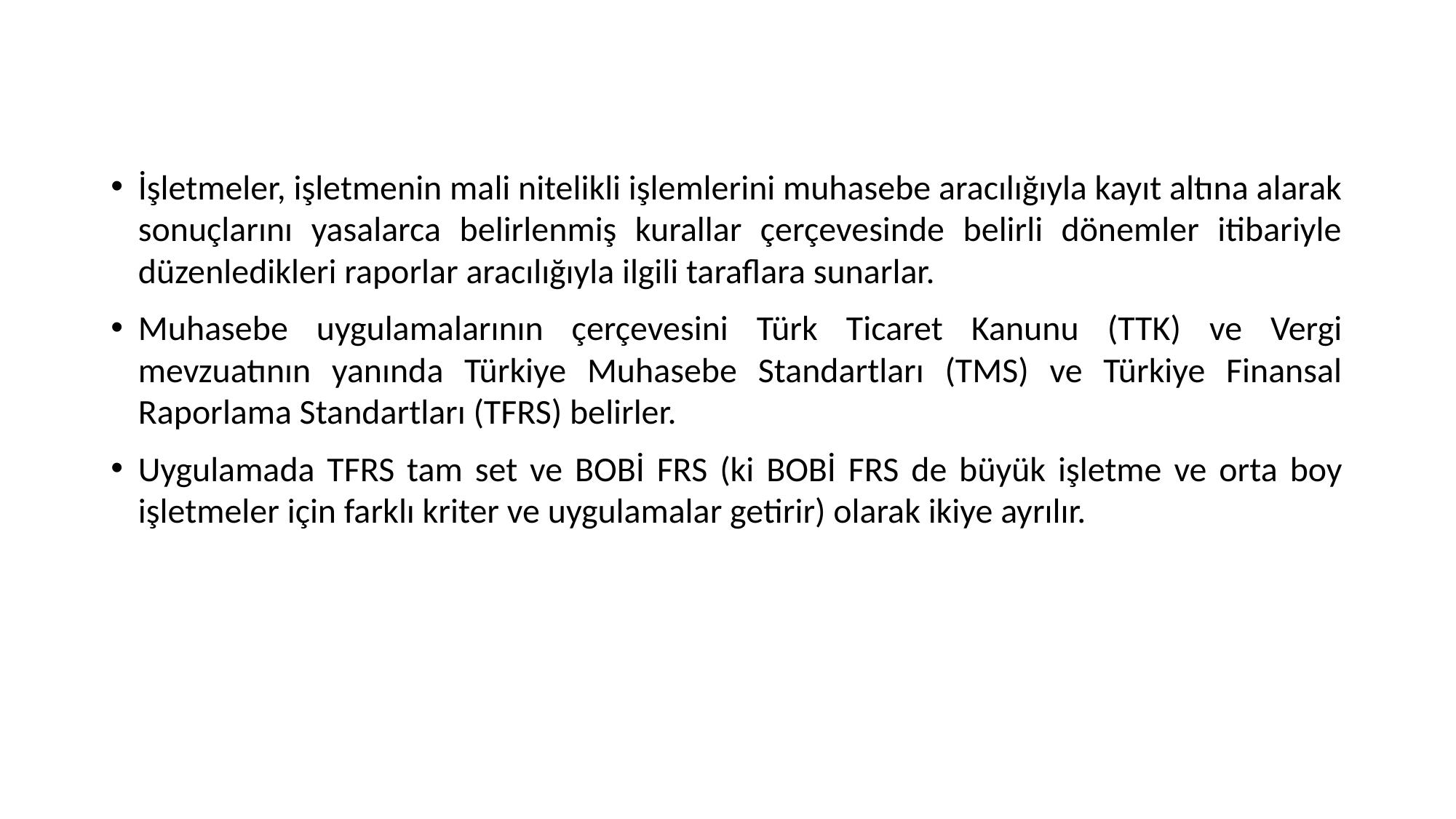

İşletmeler, işletmenin mali nitelikli işlemlerini muhasebe aracılığıyla kayıt altına alarak sonuçlarını yasalarca belirlenmiş kurallar çerçevesinde belirli dönemler itibariyle düzenledikleri raporlar aracılığıyla ilgili taraflara sunarlar.
Muhasebe uygulamalarının çerçevesini Türk Ticaret Kanunu (TTK) ve Vergi mevzuatının yanında Türkiye Muhasebe Standartları (TMS) ve Türkiye Finansal Raporlama Standartları (TFRS) belirler.
Uygulamada TFRS tam set ve BOBİ FRS (ki BOBİ FRS de büyük işletme ve orta boy işletmeler için farklı kriter ve uygulamalar getirir) olarak ikiye ayrılır.